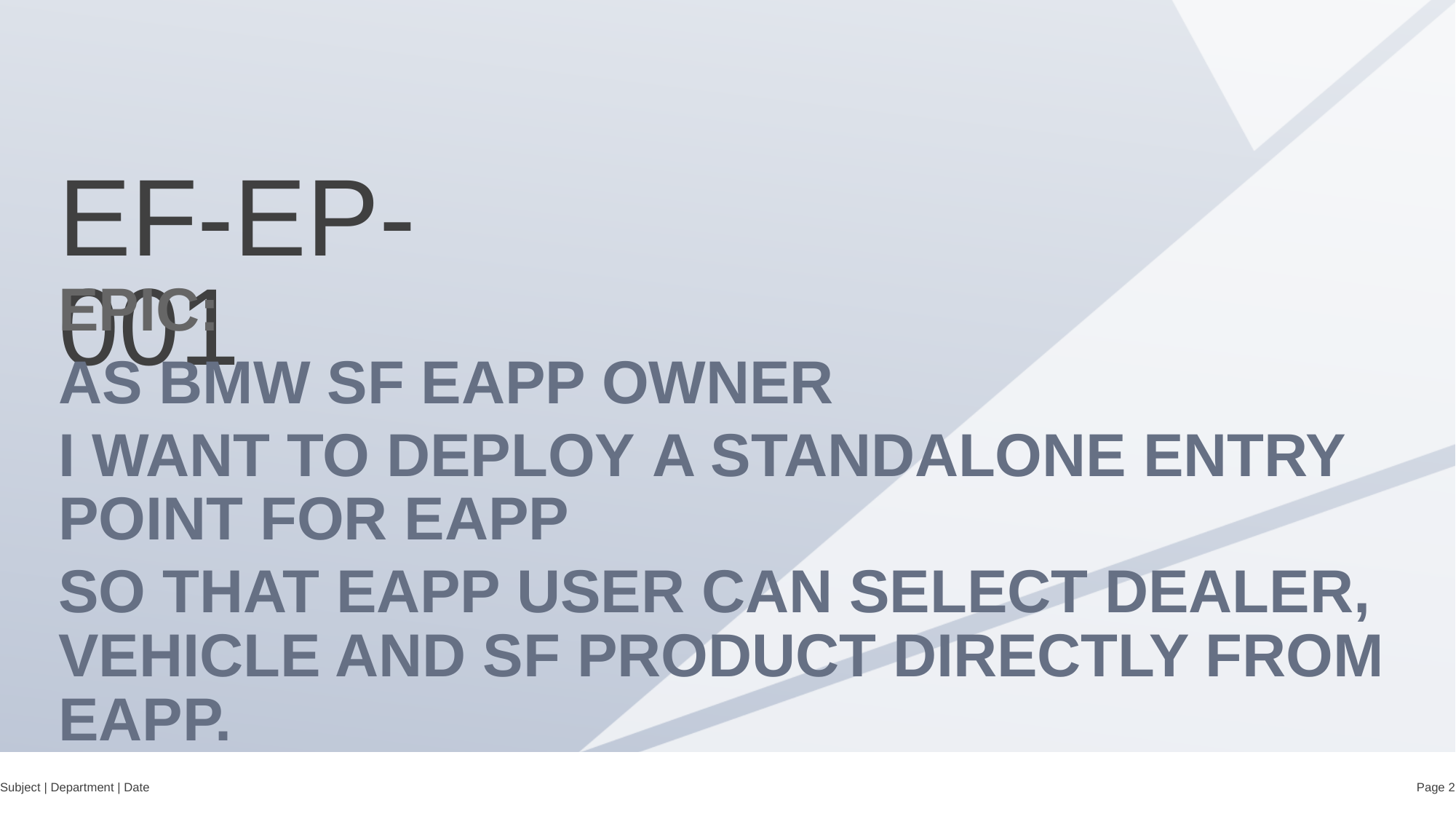

EF-EP-001

EPIC:
As BMW SF eAPP owner
I want to deploy a standalone entry point for eAPP
so that eAPP user can select dealer, vehicle and SF product directly from eAPP.
Subject | Department | Date
Page 2